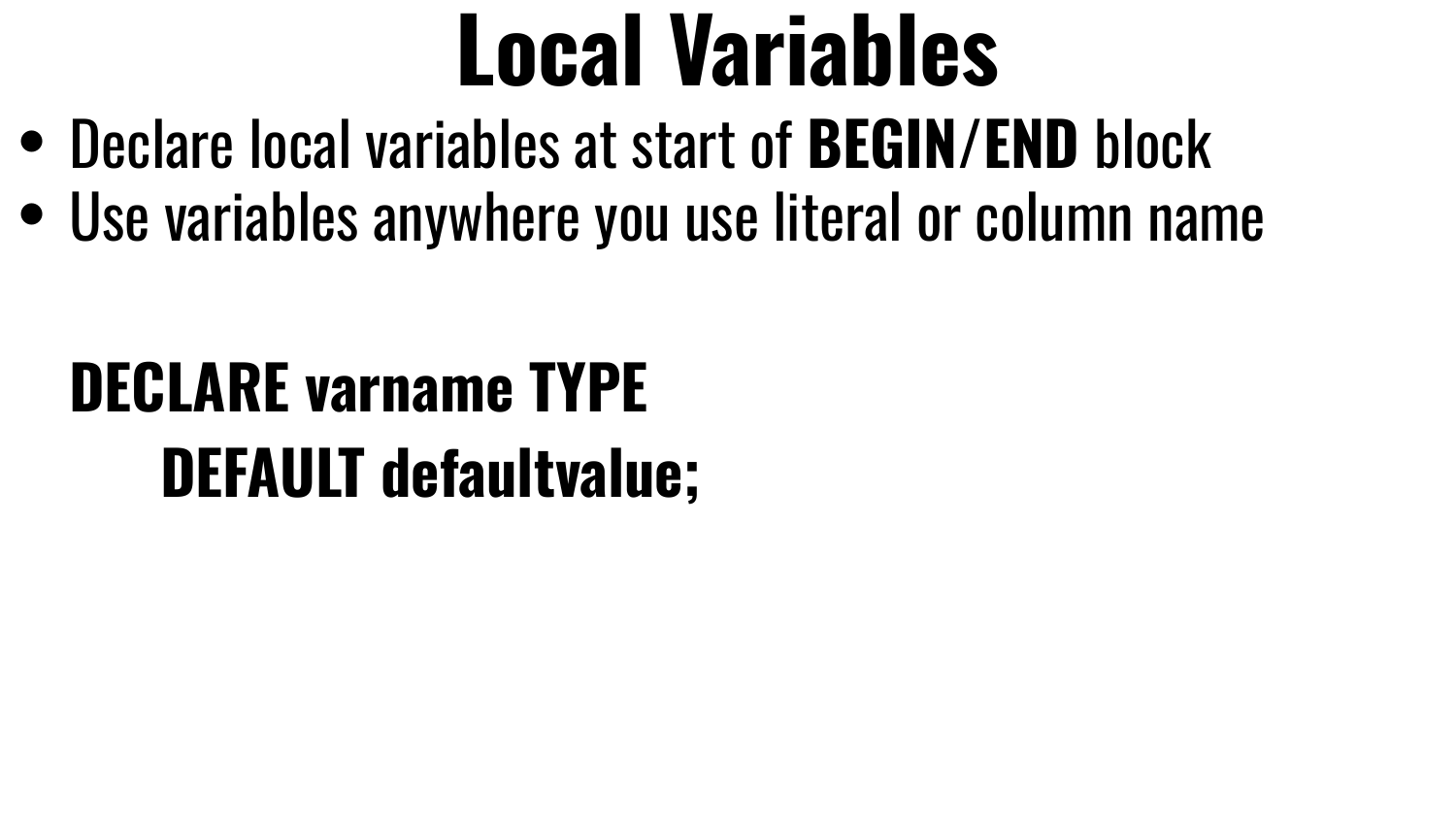

# Local Variables
Declare local variables at start of BEGIN/END block
Use variables anywhere you use literal or column name

	DECLARE varname TYPE
DEFAULT defaultvalue;